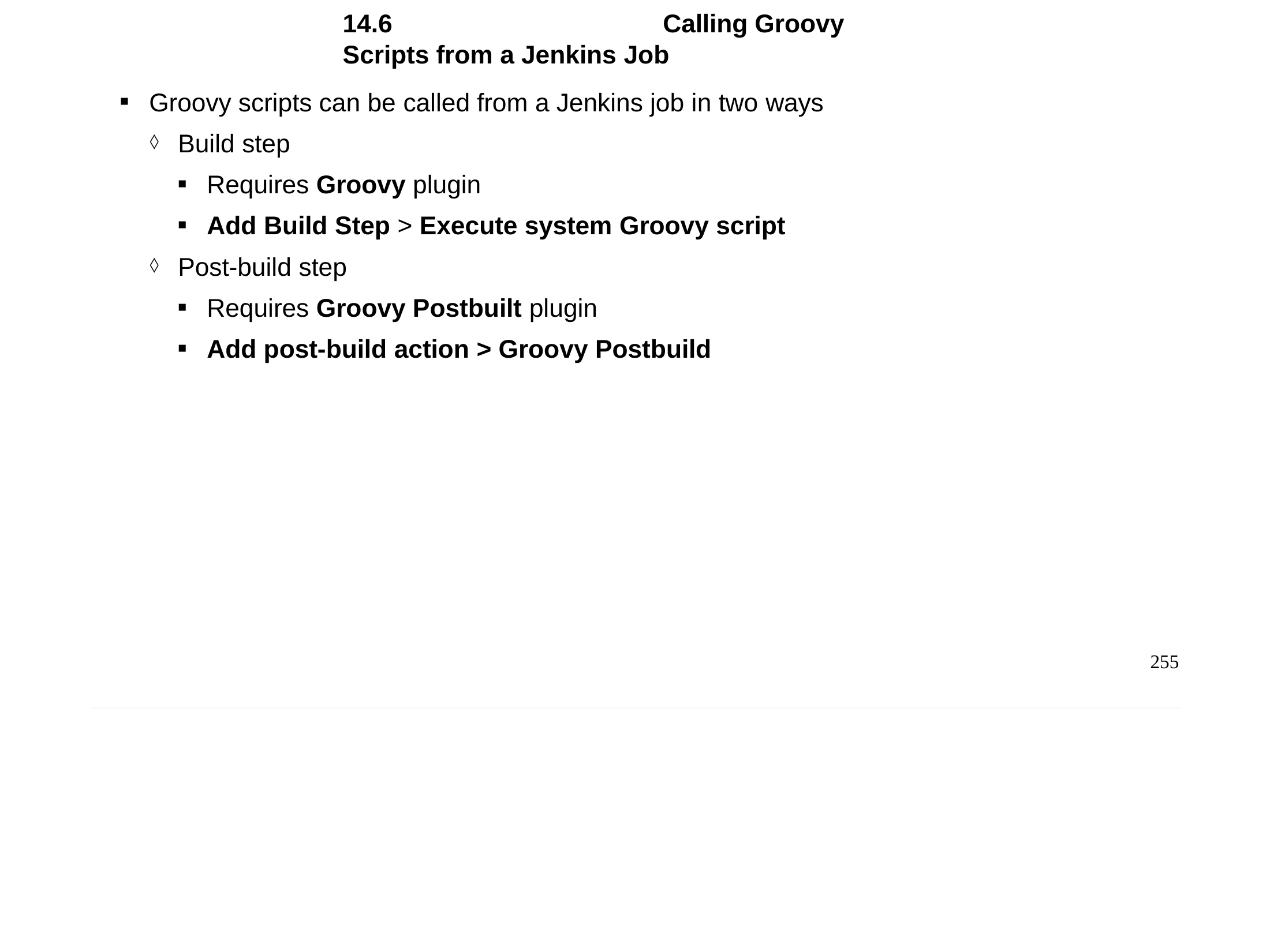

Chapter 14 - Scripting

14.6	Calling Groovy Scripts from a Jenkins Job
Groovy scripts can be called from a Jenkins job in two ways
Build step
Requires Groovy plugin
Add Build Step > Execute system Groovy script
Post-build step
Requires Groovy Postbuilt plugin
Add post-build action > Groovy Postbuild
255